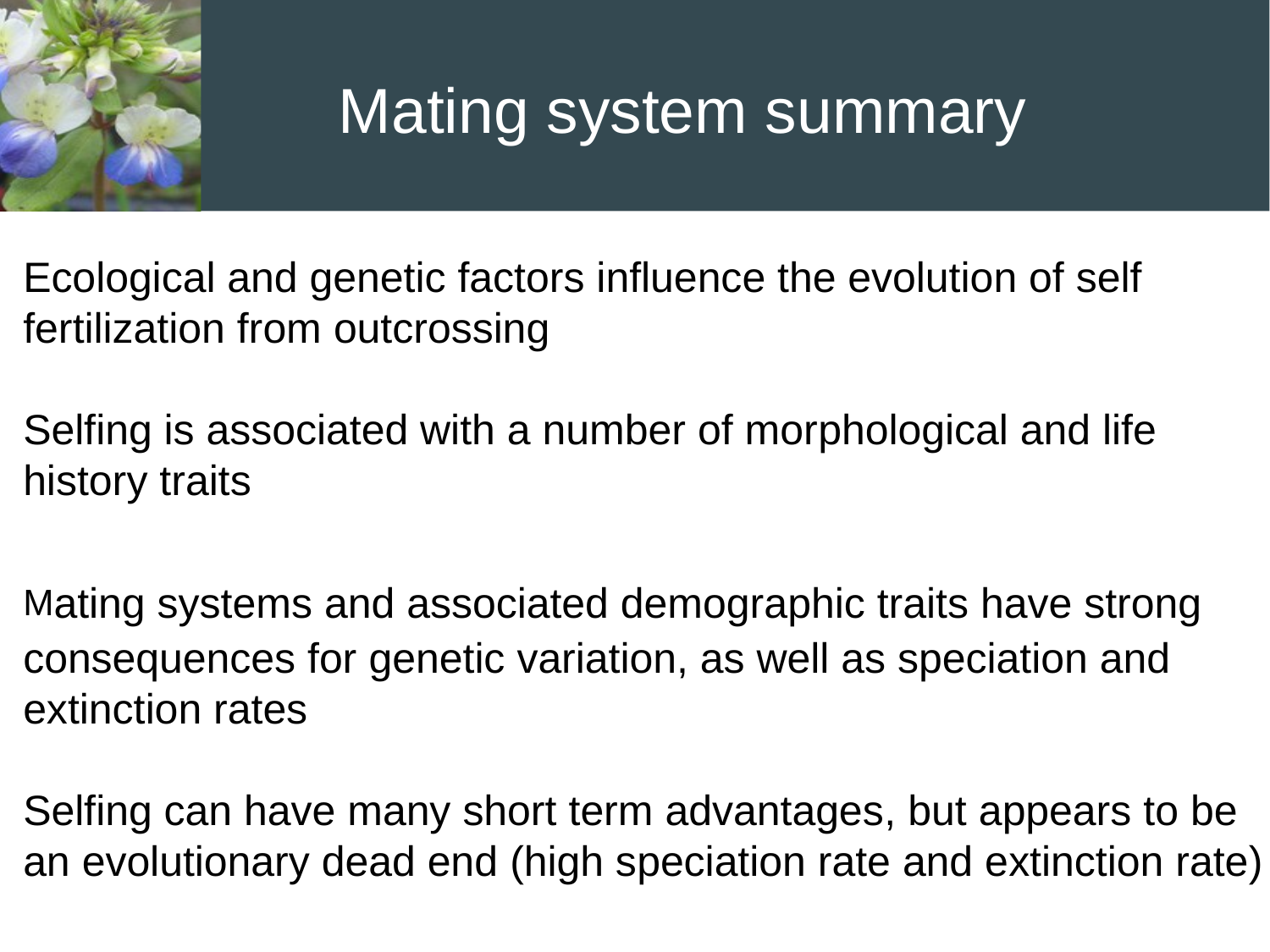

# Mating system summary
Ecological and genetic factors influence the evolution of self fertilization from outcrossing

Selfing is associated with a number of morphological and life history traits

Mating systems and associated demographic traits have strong consequences for genetic variation, as well as speciation and extinction rates

Selfing can have many short term advantages, but appears to be an evolutionary dead end (high speciation rate and extinction rate)